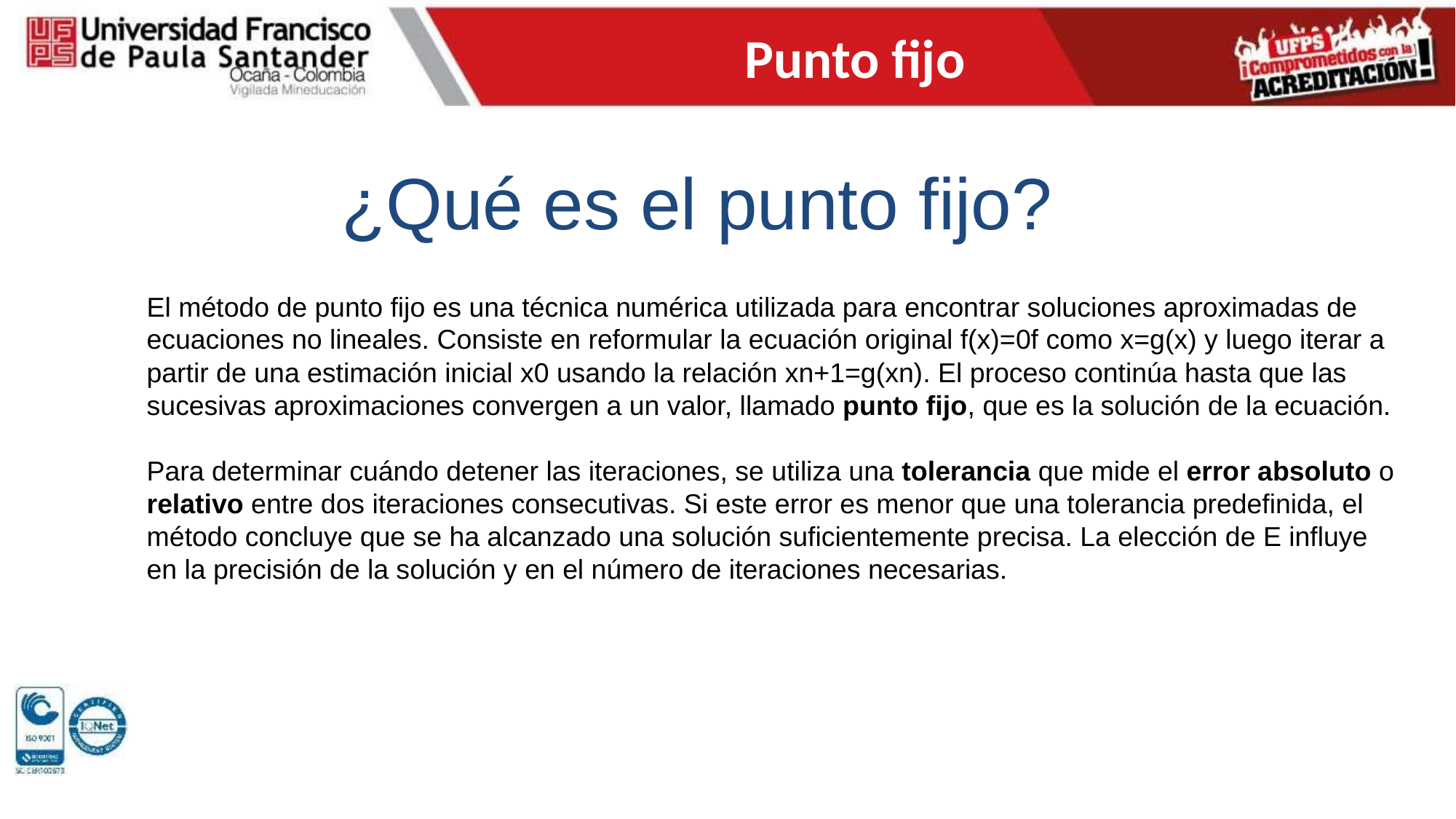

Punto fijo
¿Qué es el punto fijo?
El método de punto fijo es una técnica numérica utilizada para encontrar soluciones aproximadas de ecuaciones no lineales. Consiste en reformular la ecuación original f(x)=0f como x=g(x) y luego iterar a partir de una estimación inicial x0 usando la relación xn+1=g(xn). El proceso continúa hasta que las sucesivas aproximaciones convergen a un valor, llamado punto fijo, que es la solución de la ecuación.

Para determinar cuándo detener las iteraciones, se utiliza una tolerancia que mide el error absoluto o relativo entre dos iteraciones consecutivas. Si este error es menor que una tolerancia predefinida, el método concluye que se ha alcanzado una solución suficientemente precisa. La elección de E influye en la precisión de la solución y en el número de iteraciones necesarias.